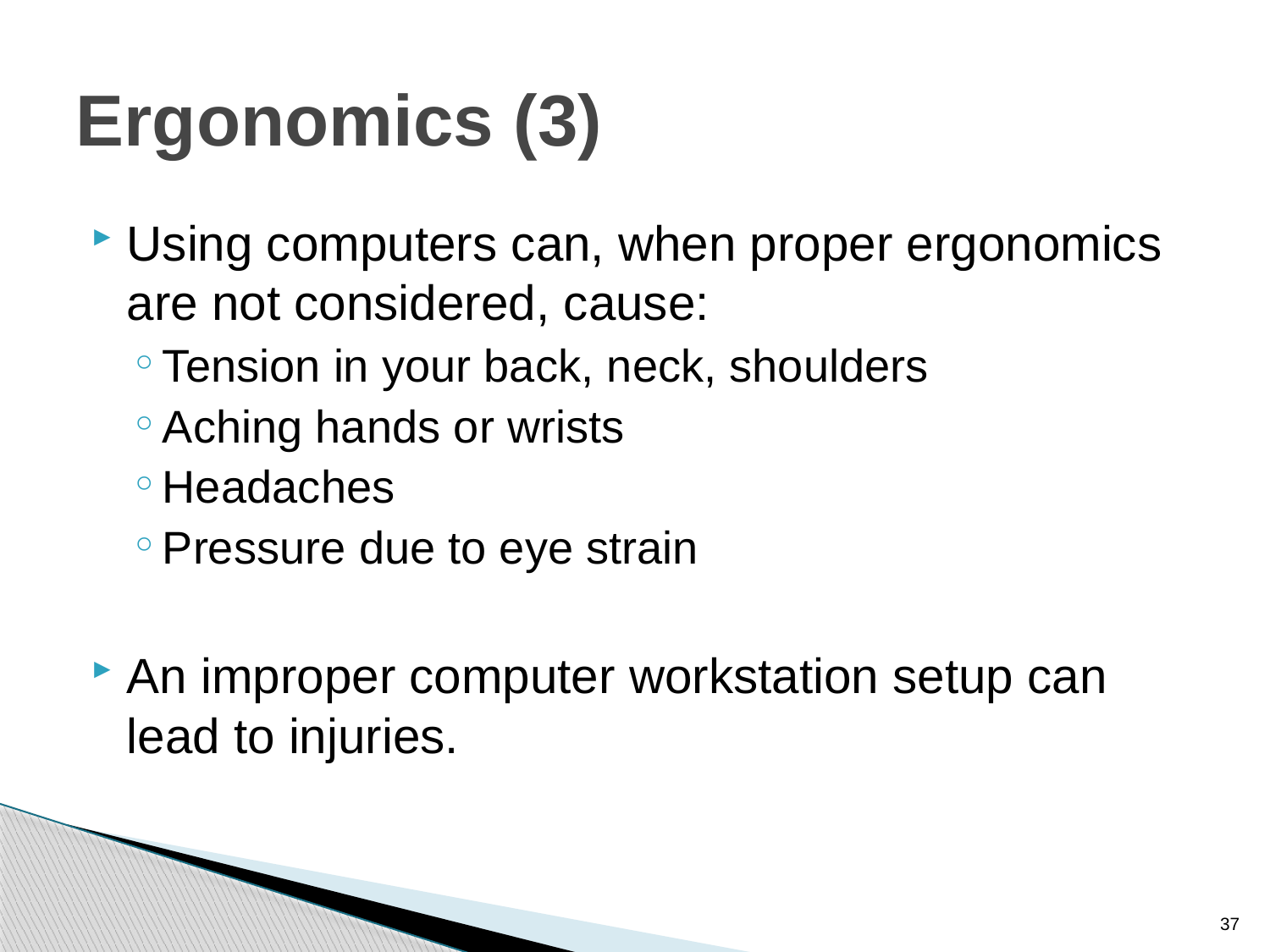

# Ergonomics (3)
Using computers can, when proper ergonomics are not considered, cause:
Tension in your back, neck, shoulders
Aching hands or wrists
Headaches
Pressure due to eye strain

An improper computer workstation setup can lead to injuries.

37